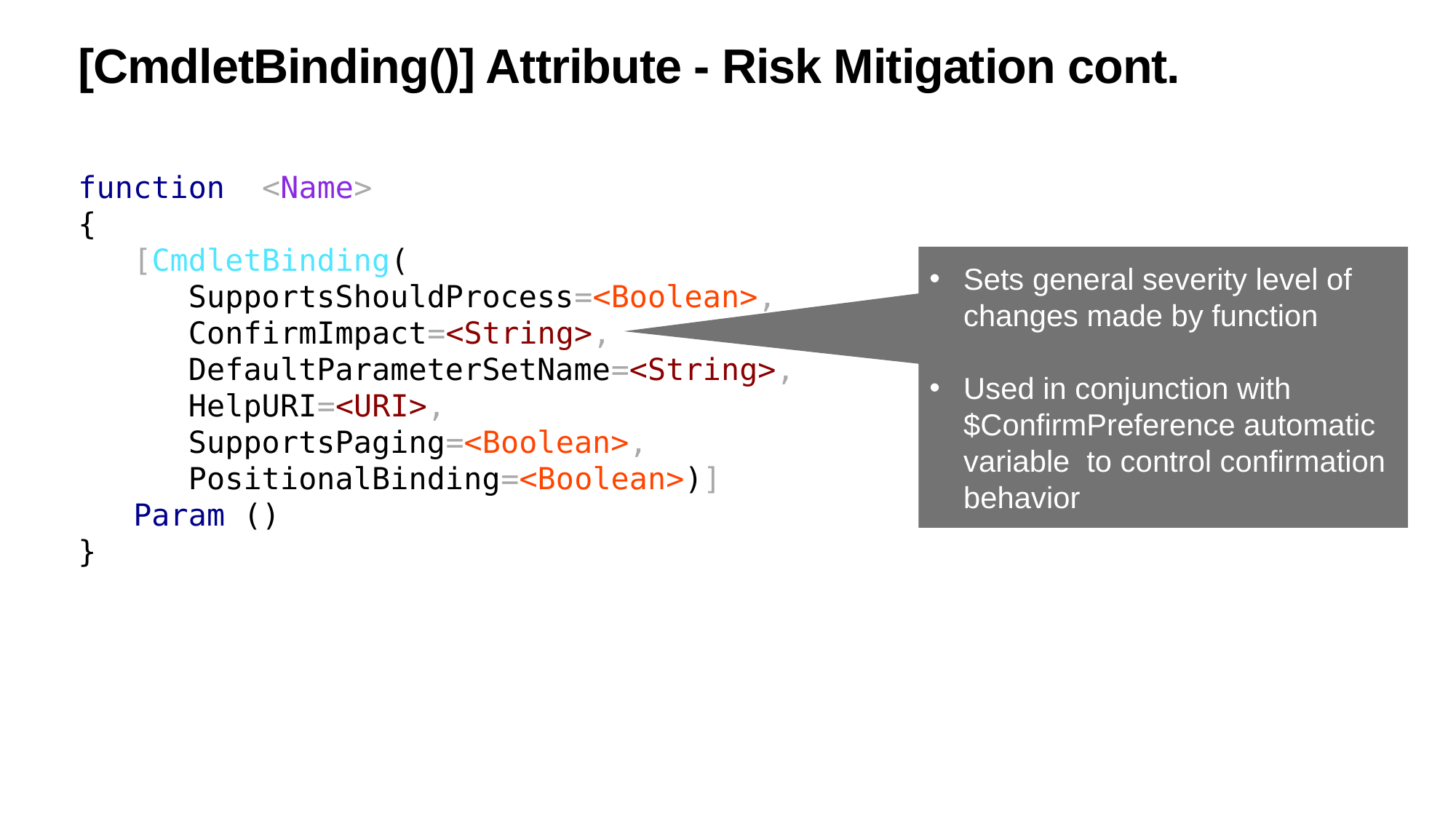

# [CmdletBinding()] Attribute - Risk Mitigation cont.
function  <Name>
{
   [CmdletBinding(
      SupportsShouldProcess=<Boolean>,
      ConfirmImpact=<String>,
      DefaultParameterSetName=<String>,
      HelpURI=<URI>,
      SupportsPaging=<Boolean>,
      PositionalBinding=<Boolean>)]
   Param ()
}

Sets general severity level of changes made by function

Used in conjunction with $ConfirmPreference automatic variable  to control confirmation behavior